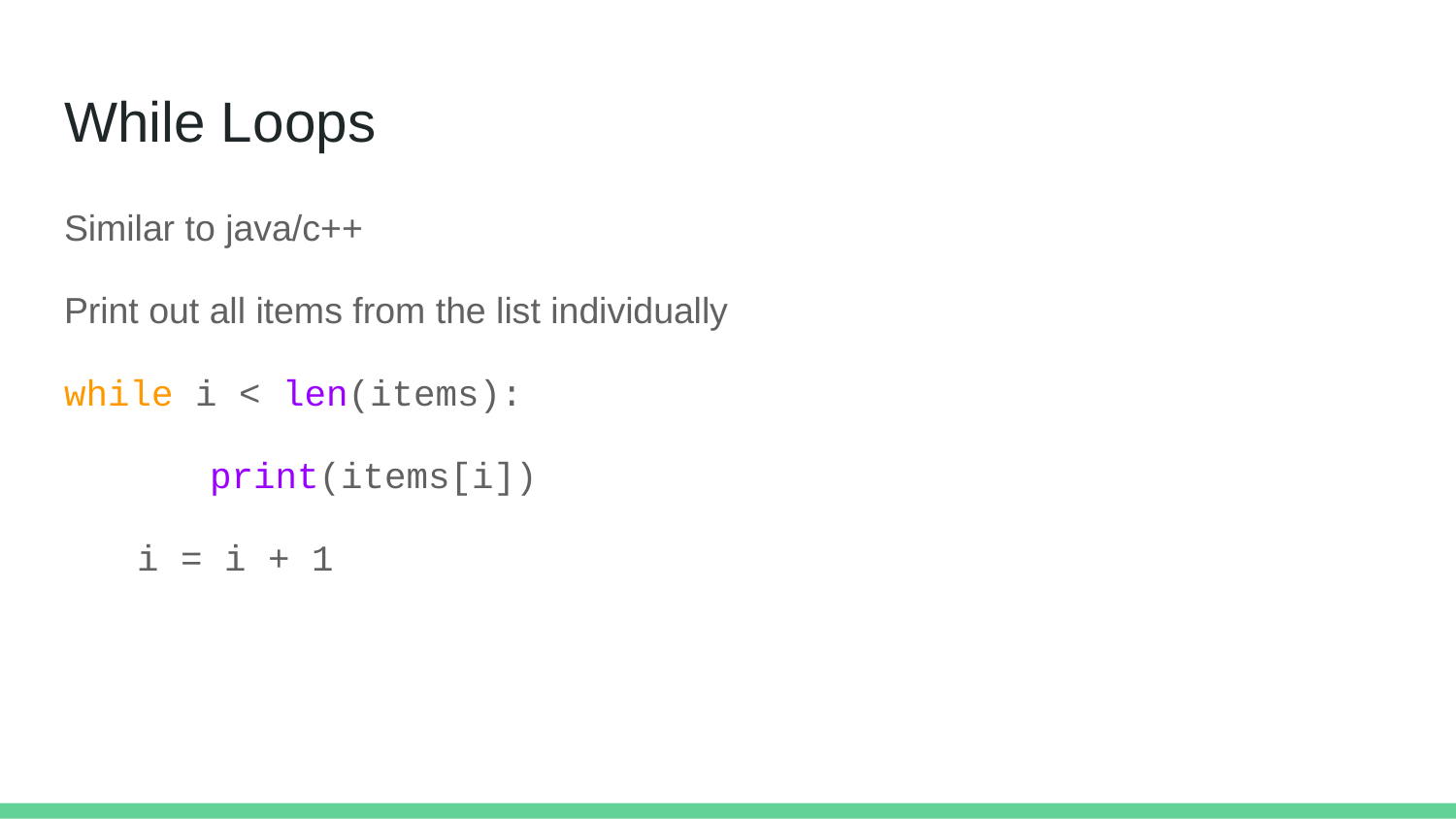

# While Loops
Similar to java/c++
Print out all items from the list individually
while i < len(items):
	print(items[i])
i = i + 1